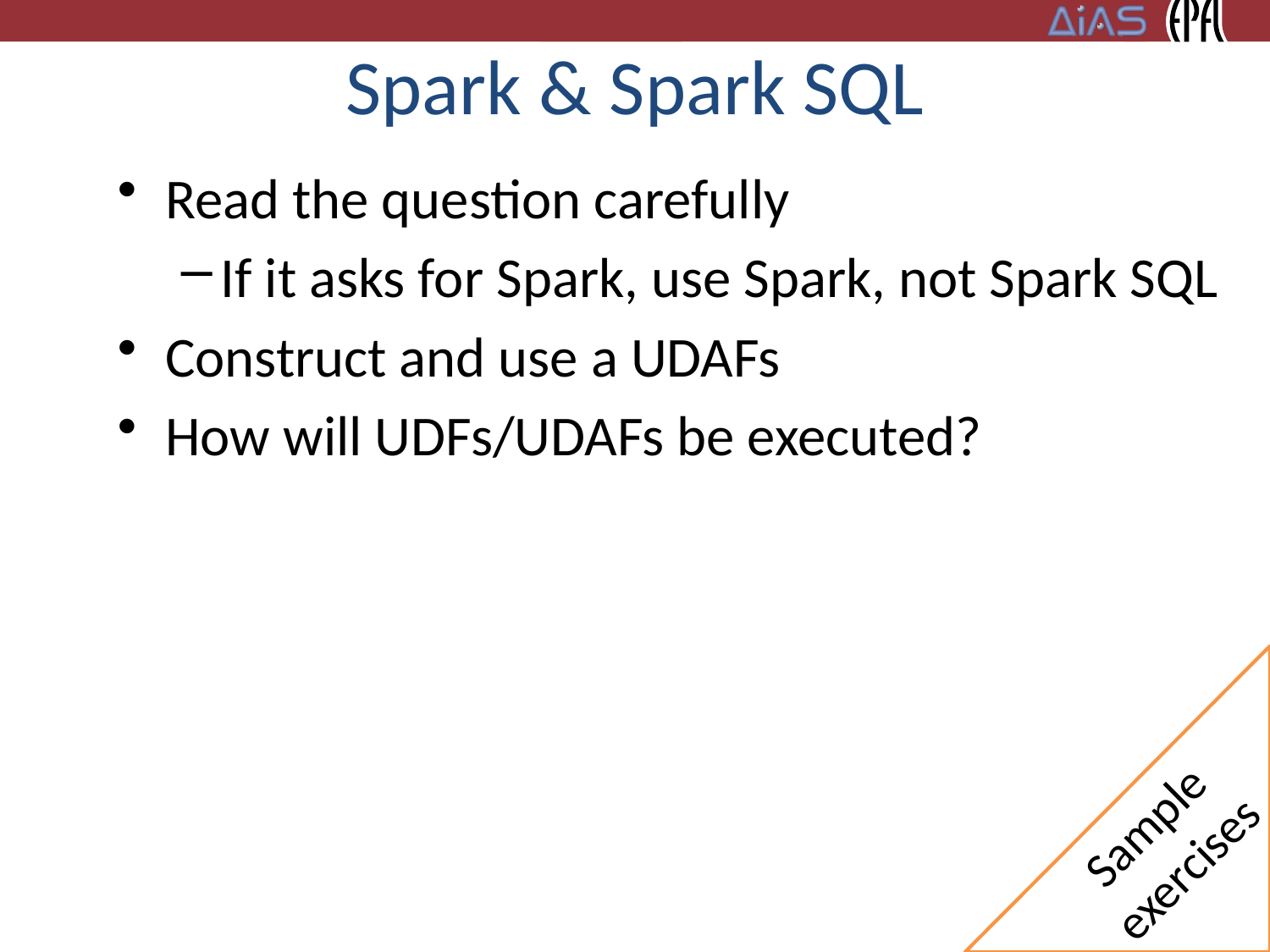

# Spark & Spark SQL
Read the question carefully
If it asks for Spark, use Spark, not Spark SQL
Construct and use a UDAFs
How will UDFs/UDAFs be executed?

Sample
exercises
24